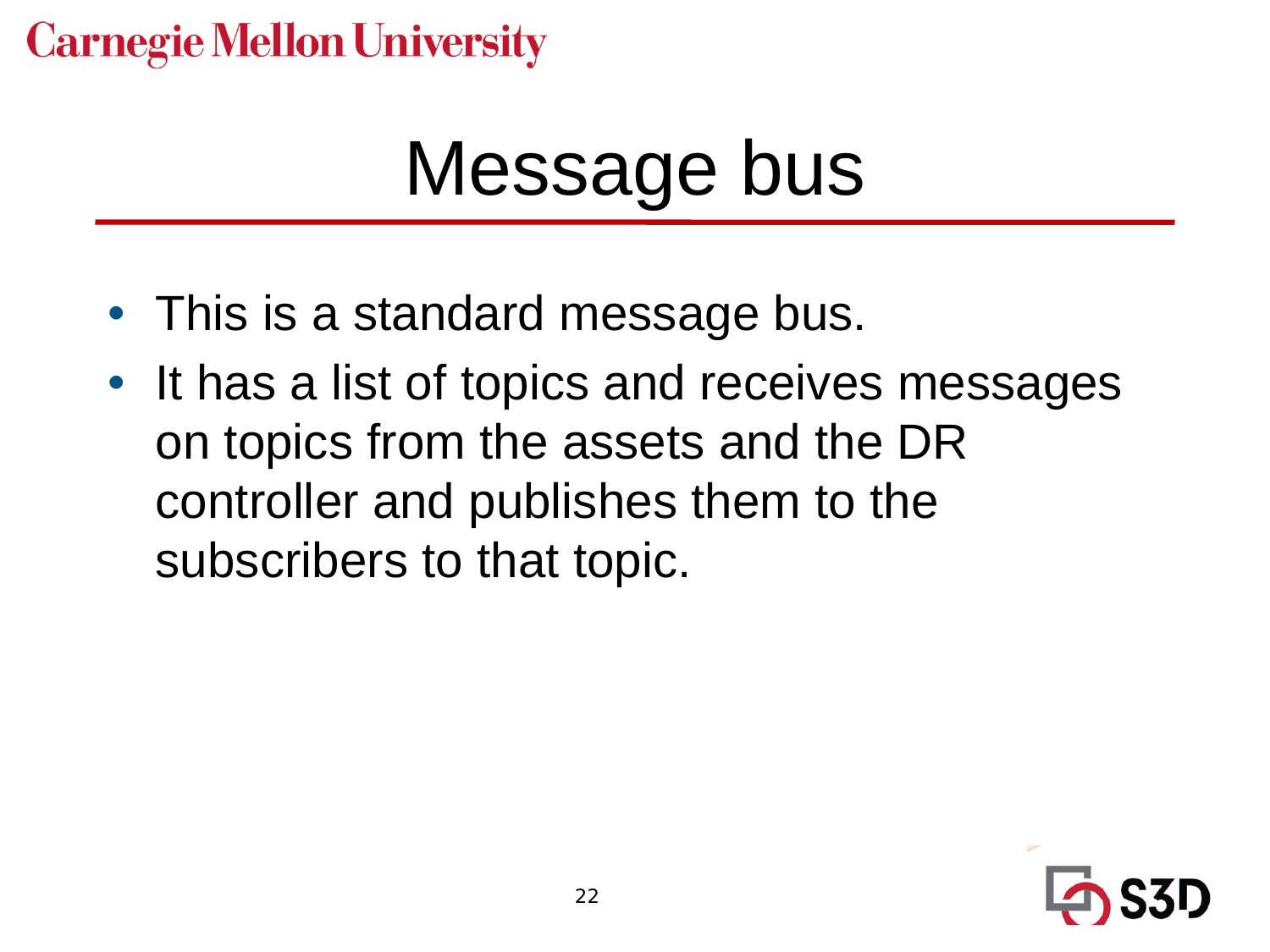

# Message bus
This is a standard message bus.
It has a list of topics and receives messages on topics from the assets and the DR controller and publishes them to the subscribers to that topic.